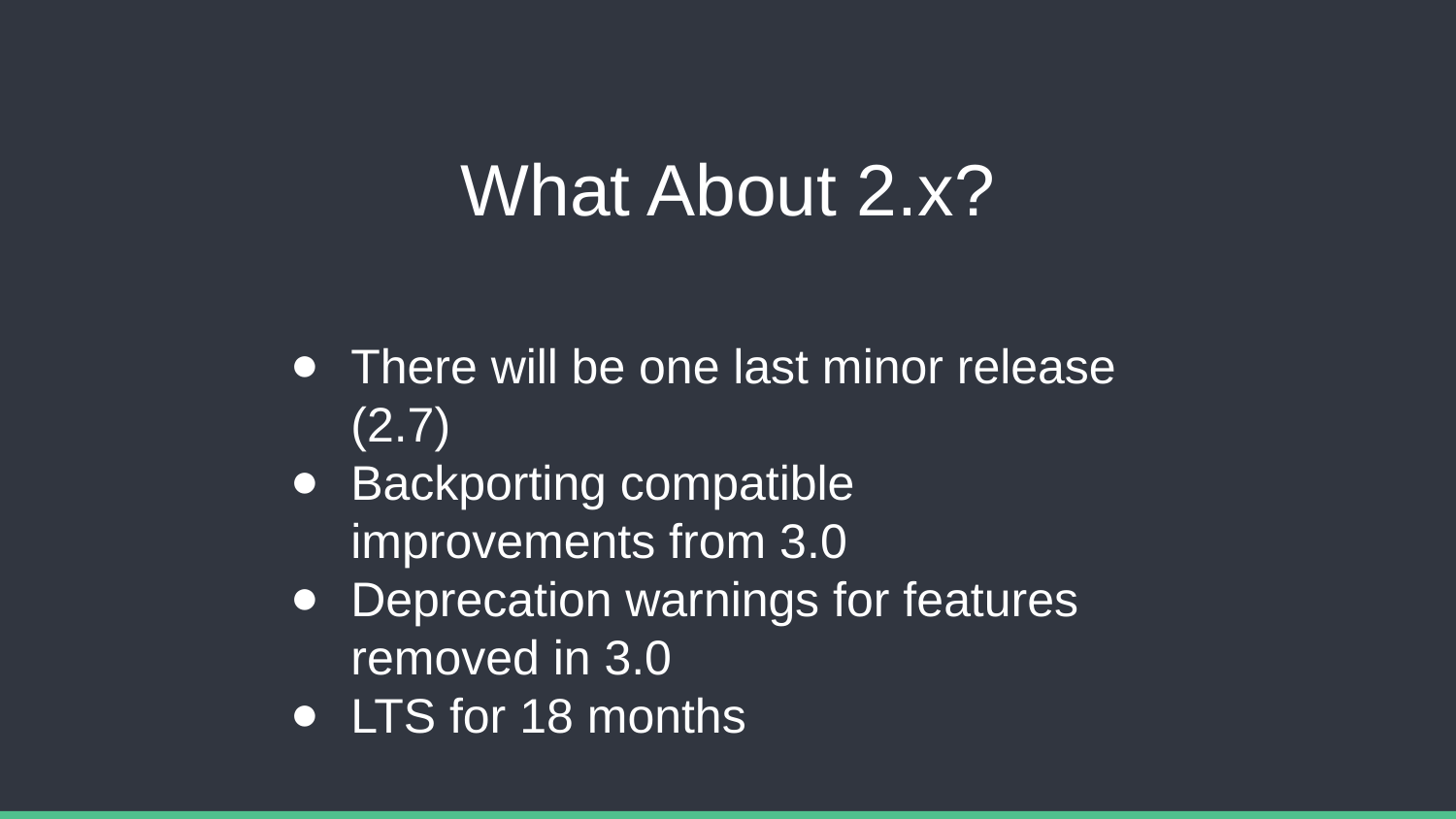

# What About 2.x?
There will be one last minor release (2.7)
Backporting compatible improvements from 3.0
Deprecation warnings for features removed in 3.0
LTS for 18 months